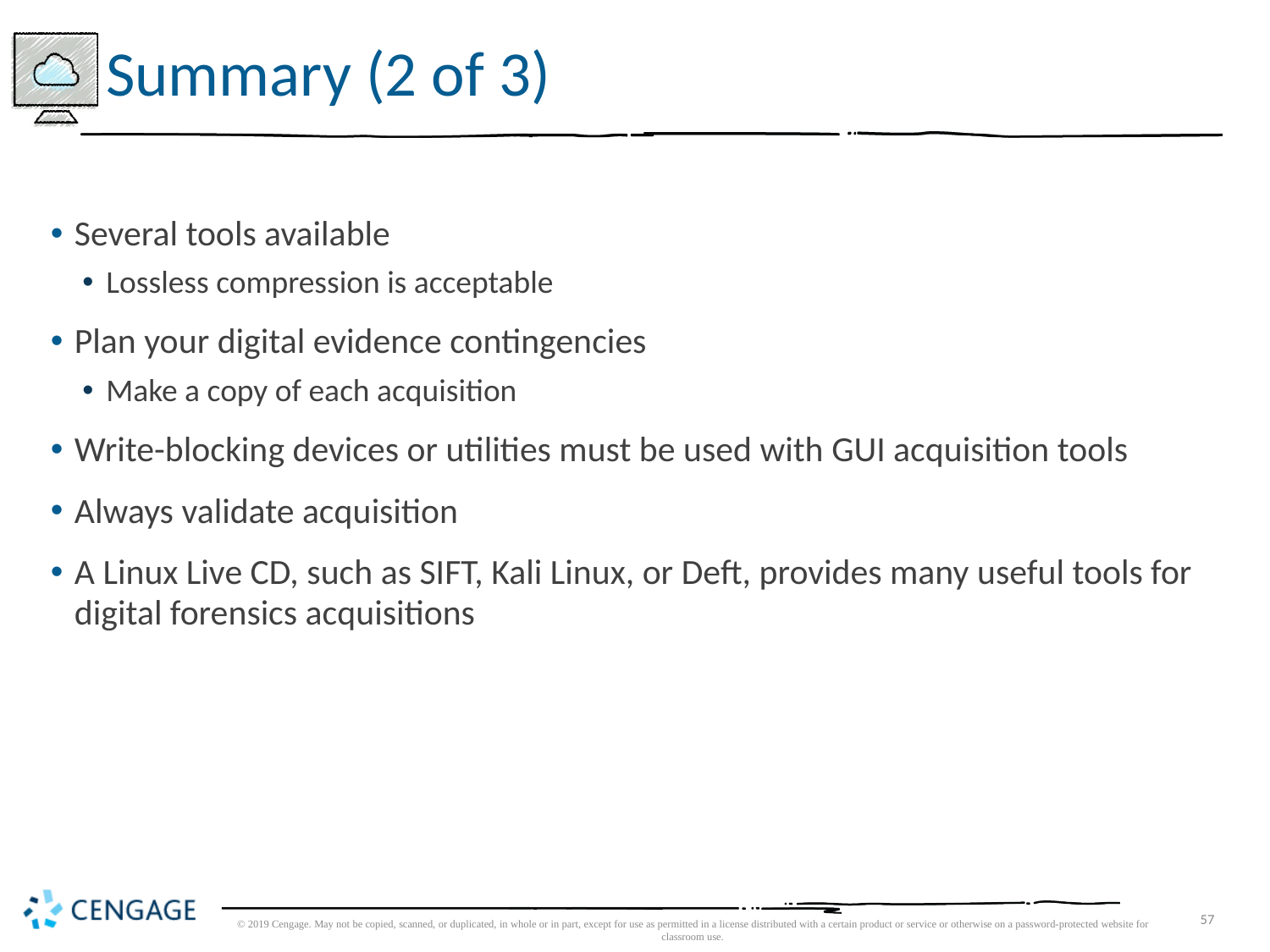

# Summary (2 of 3)
Several tools available
Lossless compression is acceptable
Plan your digital evidence contingencies
Make a copy of each acquisition
Write-blocking devices or utilities must be used with GUI acquisition tools
Always validate acquisition
A Linux Live CD, such as SIFT, Kali Linux, or Deft, provides many useful tools for digital forensics acquisitions

© 2019 Cengage. May not be copied, scanned, or duplicated, in whole or in part, except for use as permitted in a license distributed with a certain product or service or otherwise on a password-protected website for classroom use.